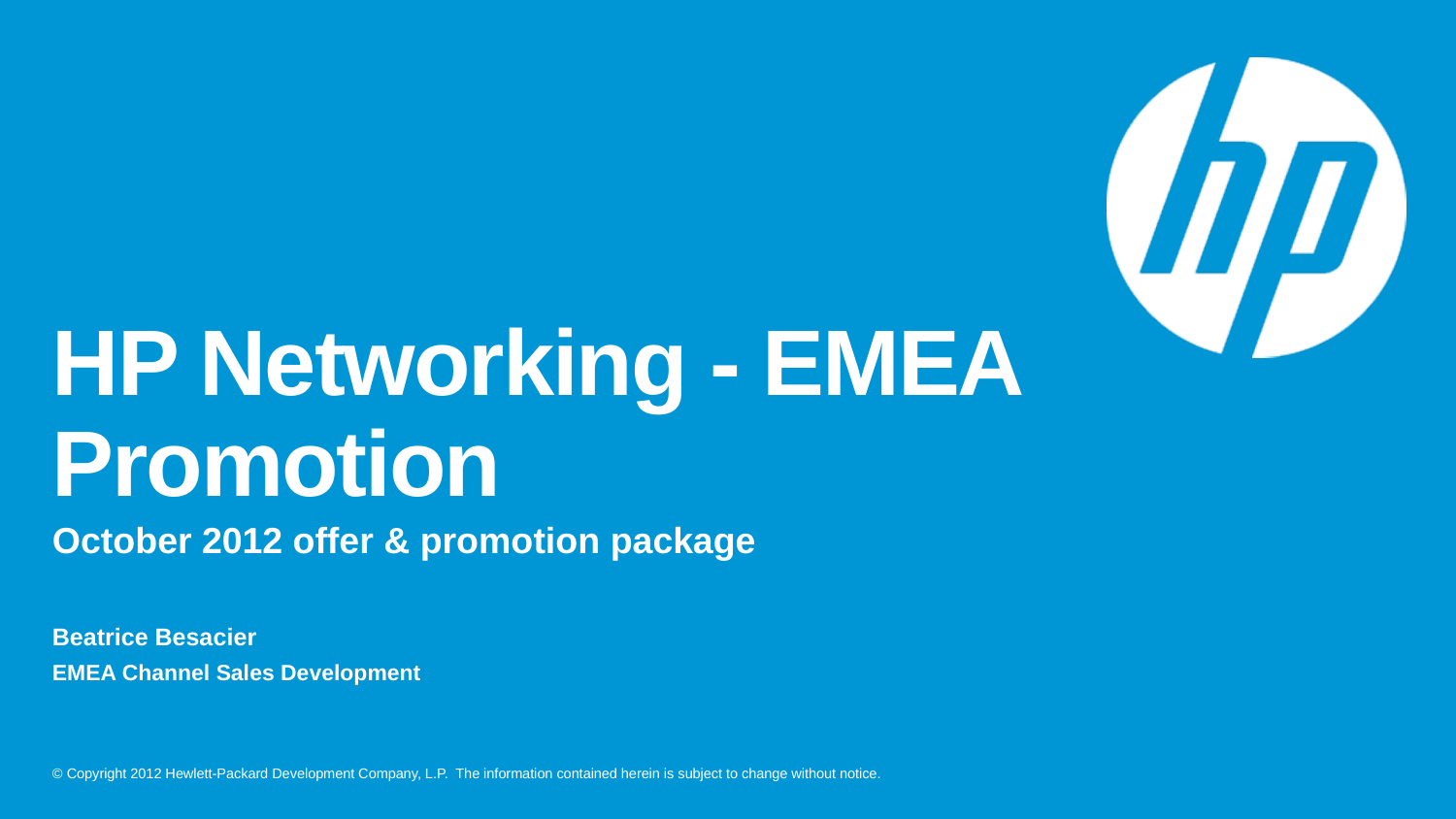

# HP Networking - EMEA Promotion
October 2012 offer & promotion package

Beatrice Besacier
EMEA Channel Sales Development